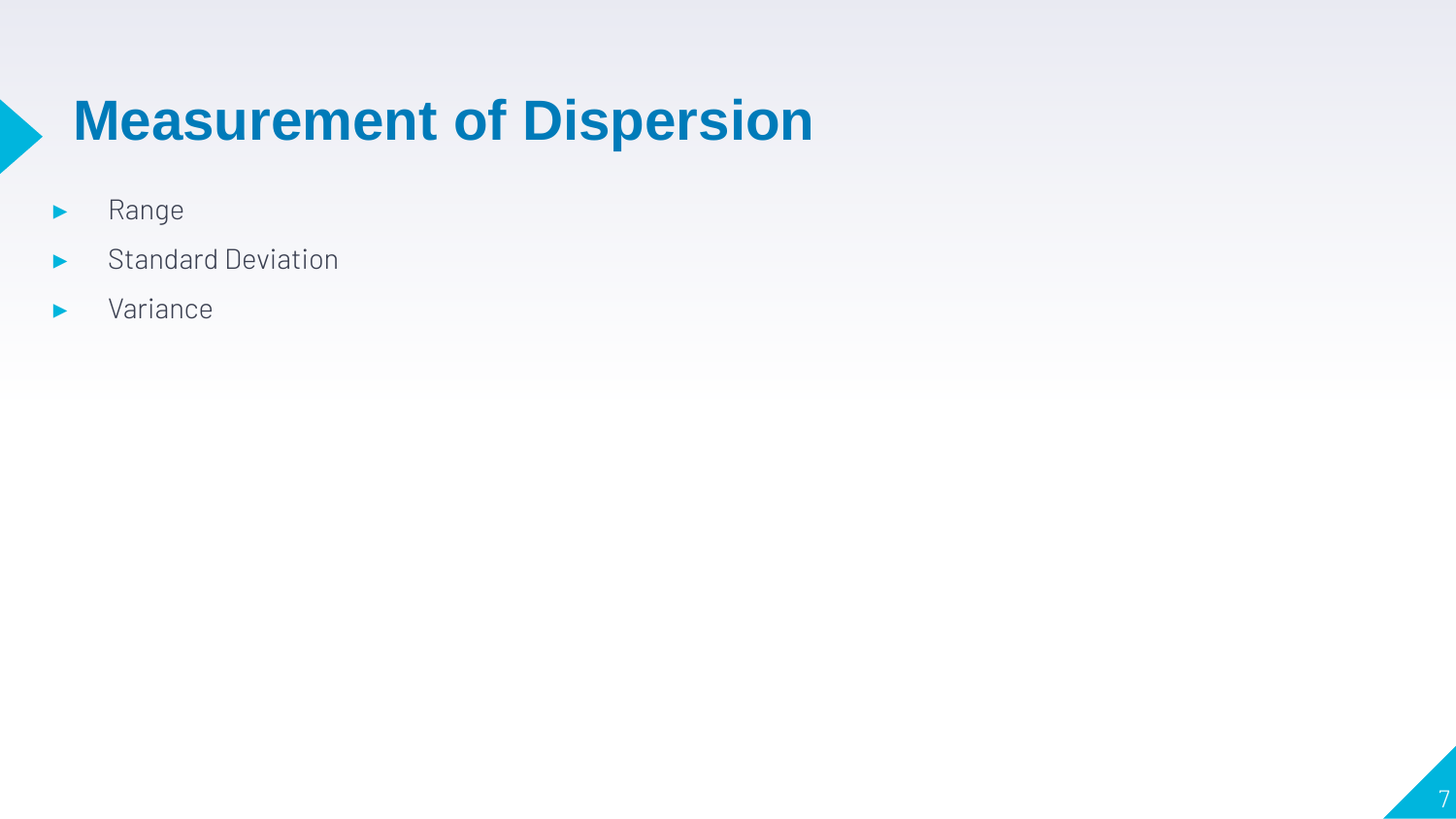

# Measurement of Dispersion
Range
Standard Deviation
Variance

7